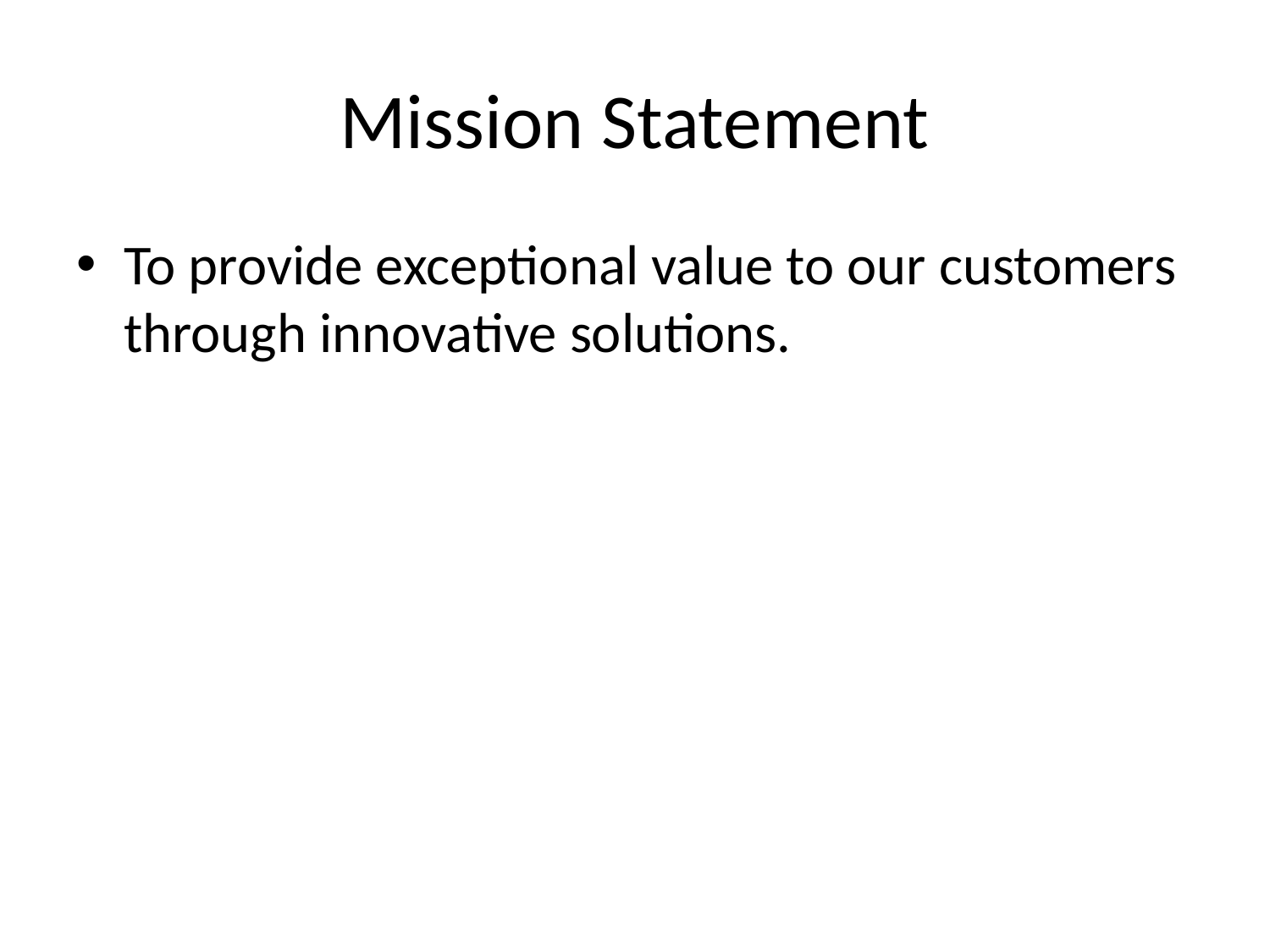

# Mission Statement
To provide exceptional value to our customers through innovative solutions.